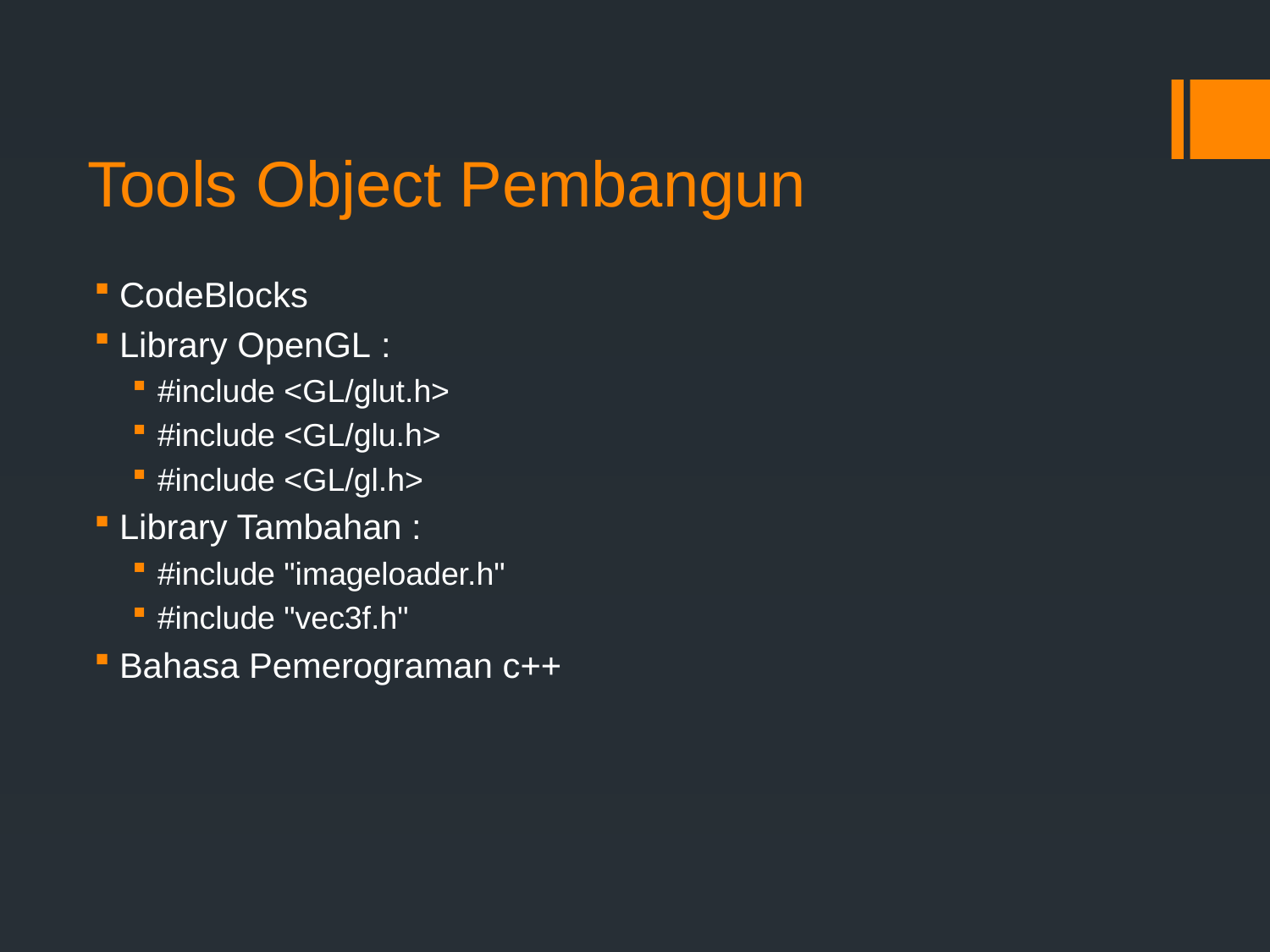

# Tools Object Pembangun
CodeBlocks
Library OpenGL :
#include <GL/glut.h>
#include <GL/glu.h>
#include <GL/gl.h>
Library Tambahan :
#include "imageloader.h"
#include "vec3f.h"
Bahasa Pemerograman c++